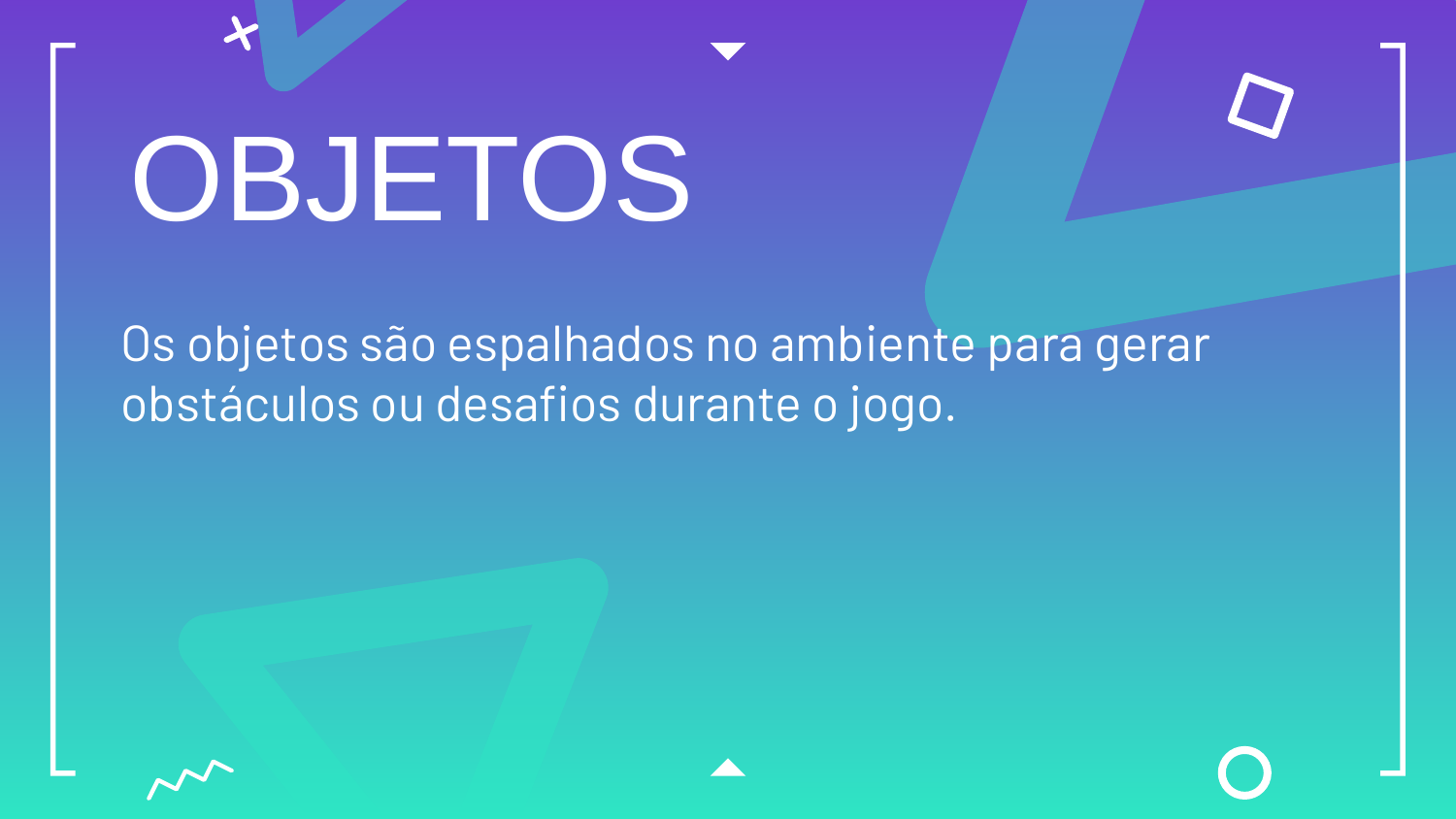

# OBJETOS
Os objetos são espalhados no ambiente para gerar obstáculos ou desafios durante o jogo.